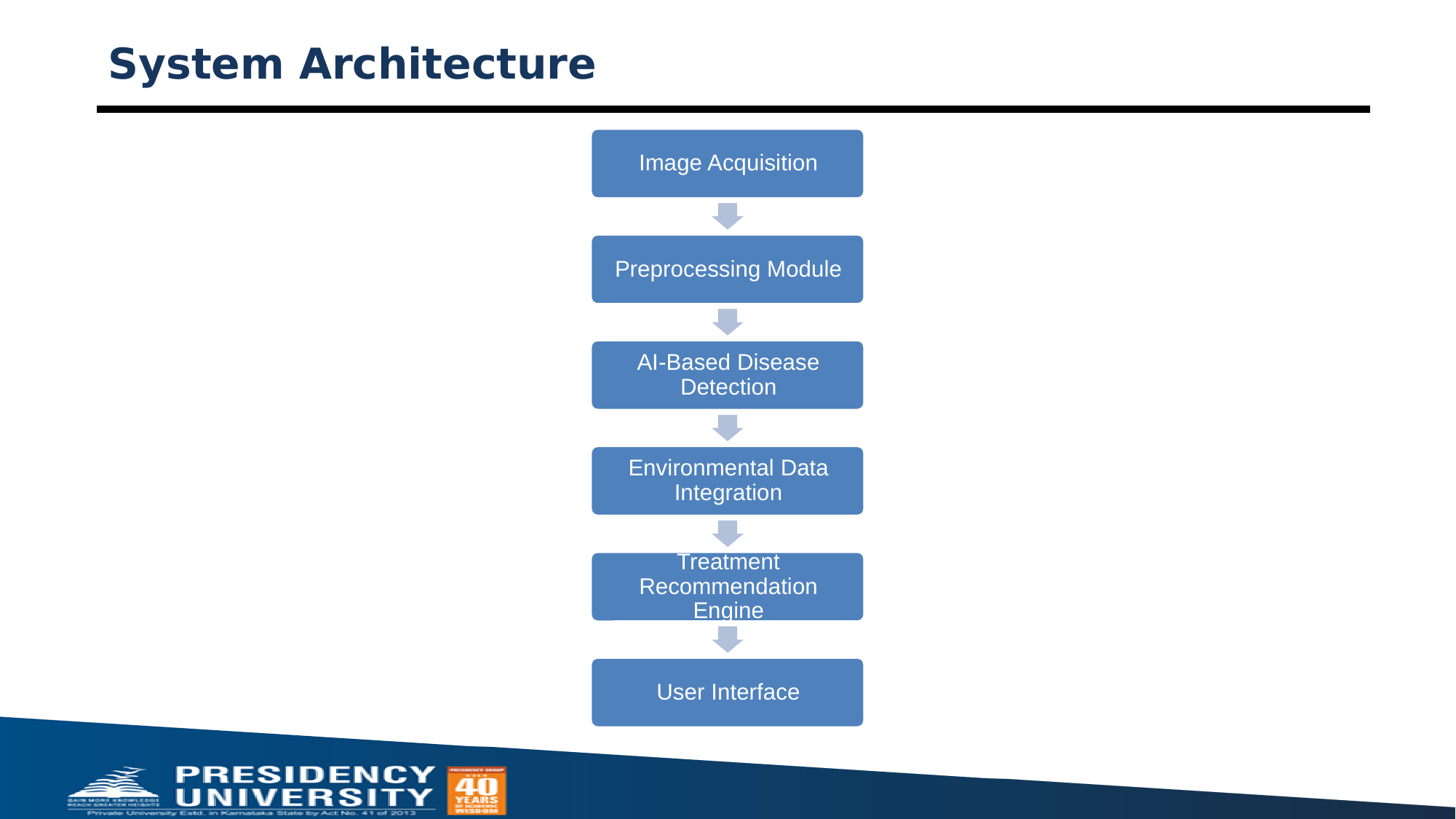

# System Architecture
Image Acquisition

Preprocessing Module

AI-Based Disease Detection

Environmental Data Integration

Treatment Recommendation Engine

User Interface